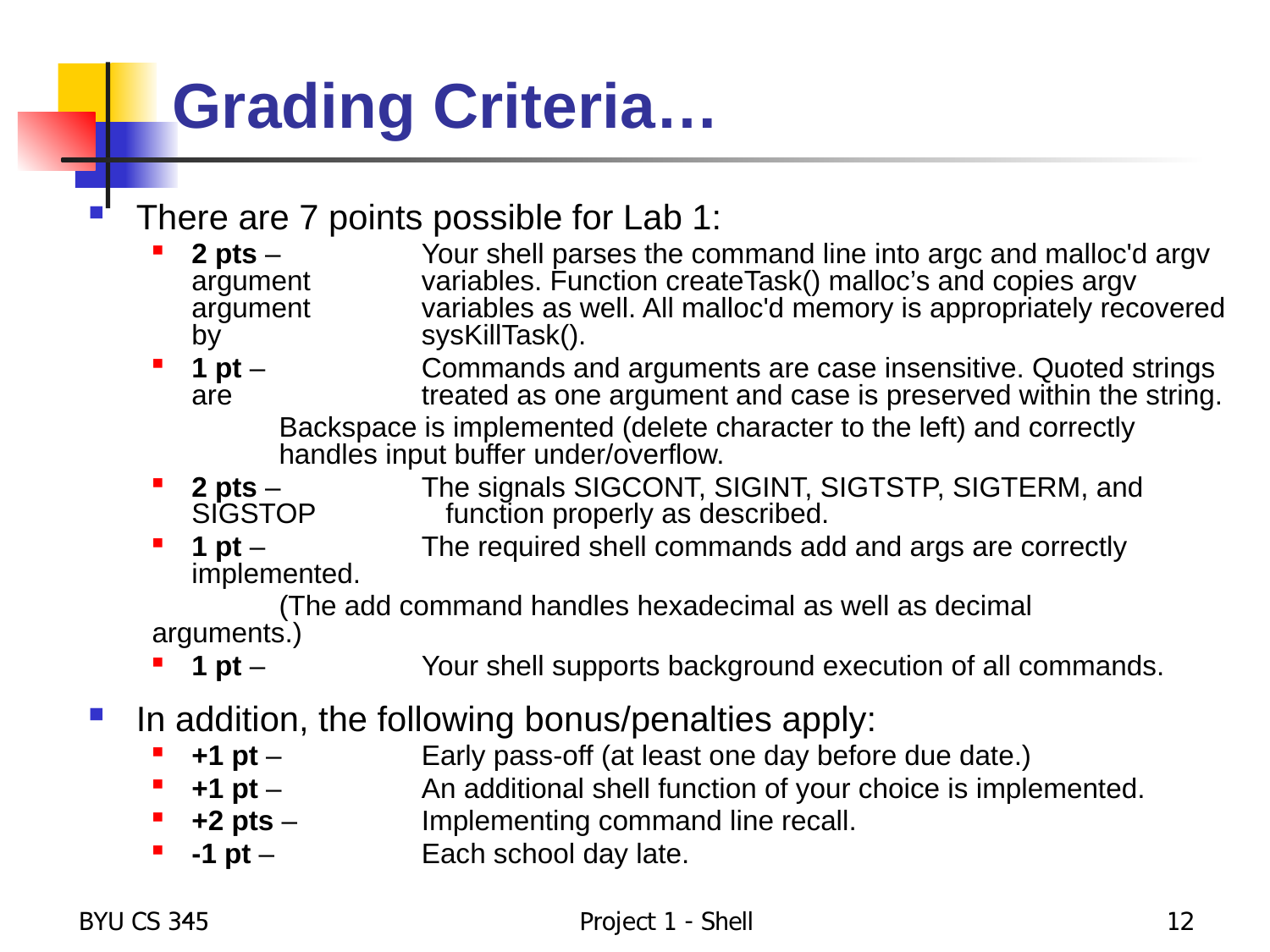

# Grading Criteria…
There are 7 points possible for Lab 1:
2 pts –	Your shell parses the command line into argc and malloc'd argv argument 	variables. Function createTask() malloc’s and copies argv argument 	variables as well. All malloc'd memory is appropriately recovered by 	sysKillTask().
1 pt –	Commands and arguments are case insensitive. Quoted strings are 	treated as one argument and case is preserved within the string.
	Backspace is implemented (delete character to the left) and correctly 		handles input buffer under/overflow.
2 pts – 	The signals SIGCONT, SIGINT, SIGTSTP, SIGTERM, and SIGSTOP 		function properly as described.
1 pt –	The required shell commands add and args are correctly implemented.
	(The add command handles hexadecimal as well as decimal 	arguments.)
1 pt –	Your shell supports background execution of all commands.

In addition, the following bonus/penalties apply:
+1 pt –	Early pass-off (at least one day before due date.)
+1 pt –	An additional shell function of your choice is implemented.
+2 pts – 	Implementing command line recall.
-1 pt –	Each school day late.
BYU CS 345
Project 1 - Shell
12